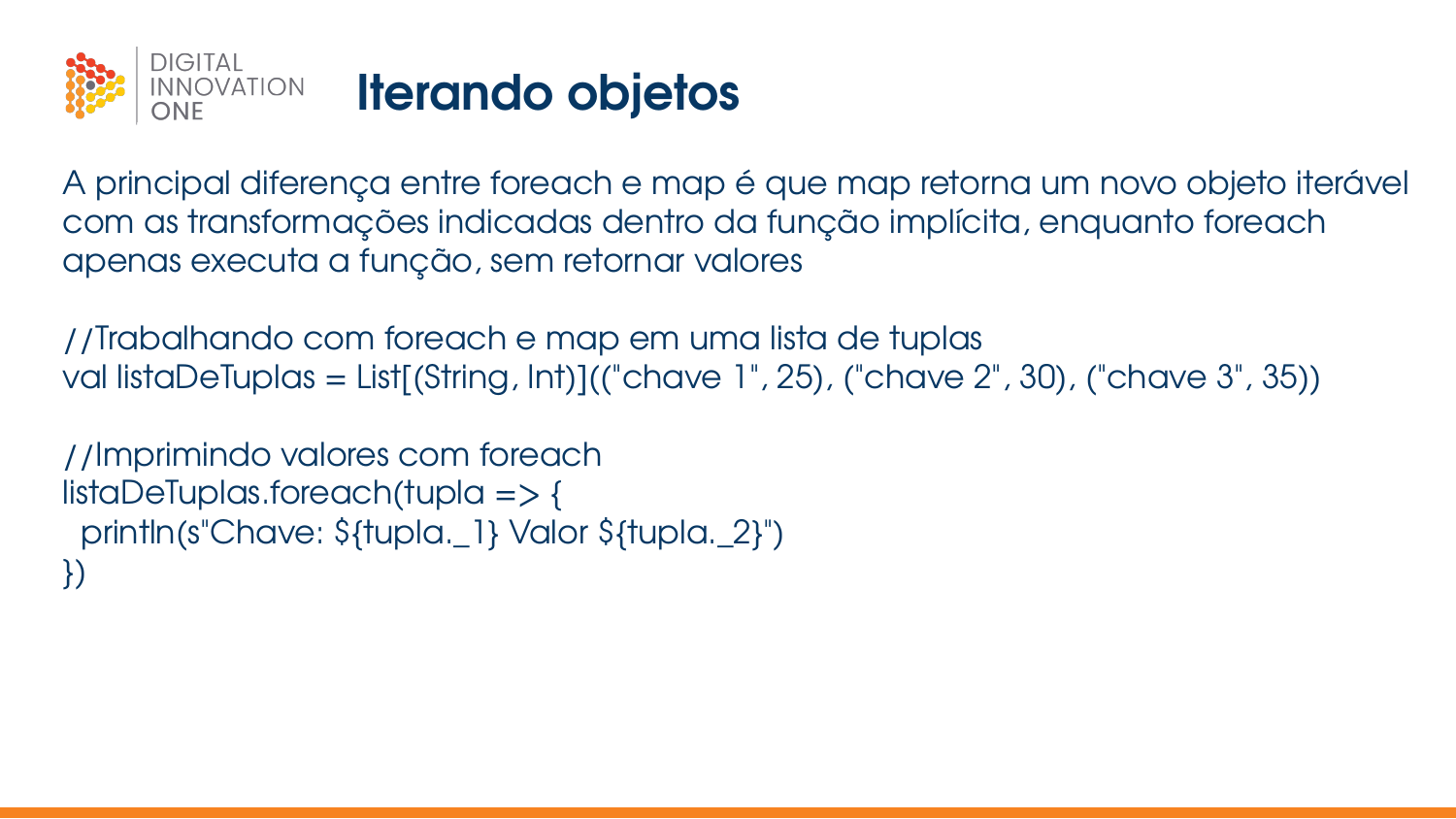

# Iterando objetos
A principal diferença entre foreach e map é que map retorna um novo objeto iterável com as transformações indicadas dentro da função implícita, enquanto foreach apenas executa a função, sem retornar valores

//Trabalhando com foreach e map em uma lista de tuplas
val listaDeTuplas = List[(String, Int)](("chave 1", 25), ("chave 2", 30), ("chave 3", 35))

//Imprimindo valores com foreach
listaDeTuplas.foreach(tupla => {
  println(s"Chave: ${tupla._1} Valor ${tupla._2}")
})